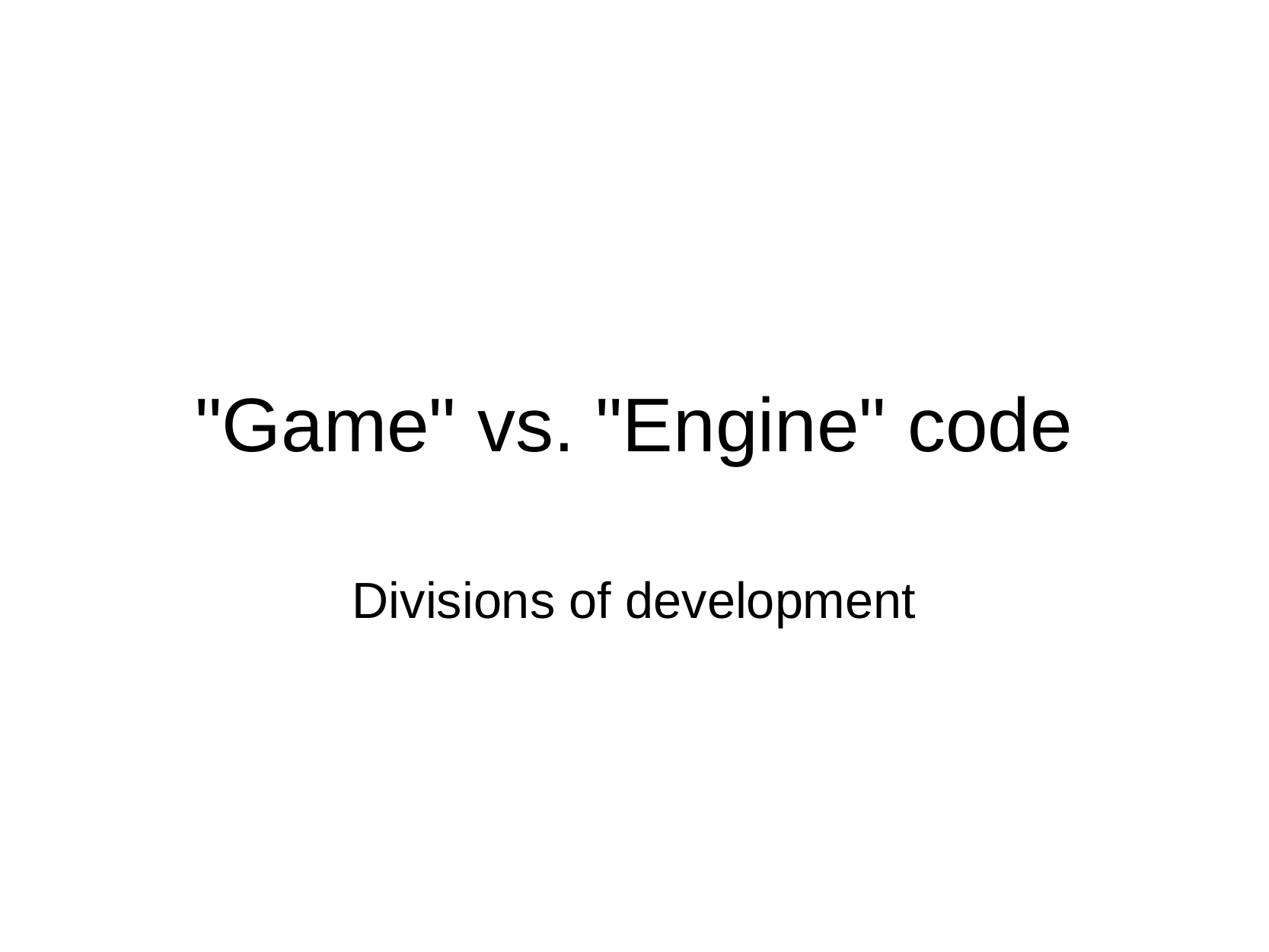

"Game"
vs.
"Engine"
code
Divisions of development